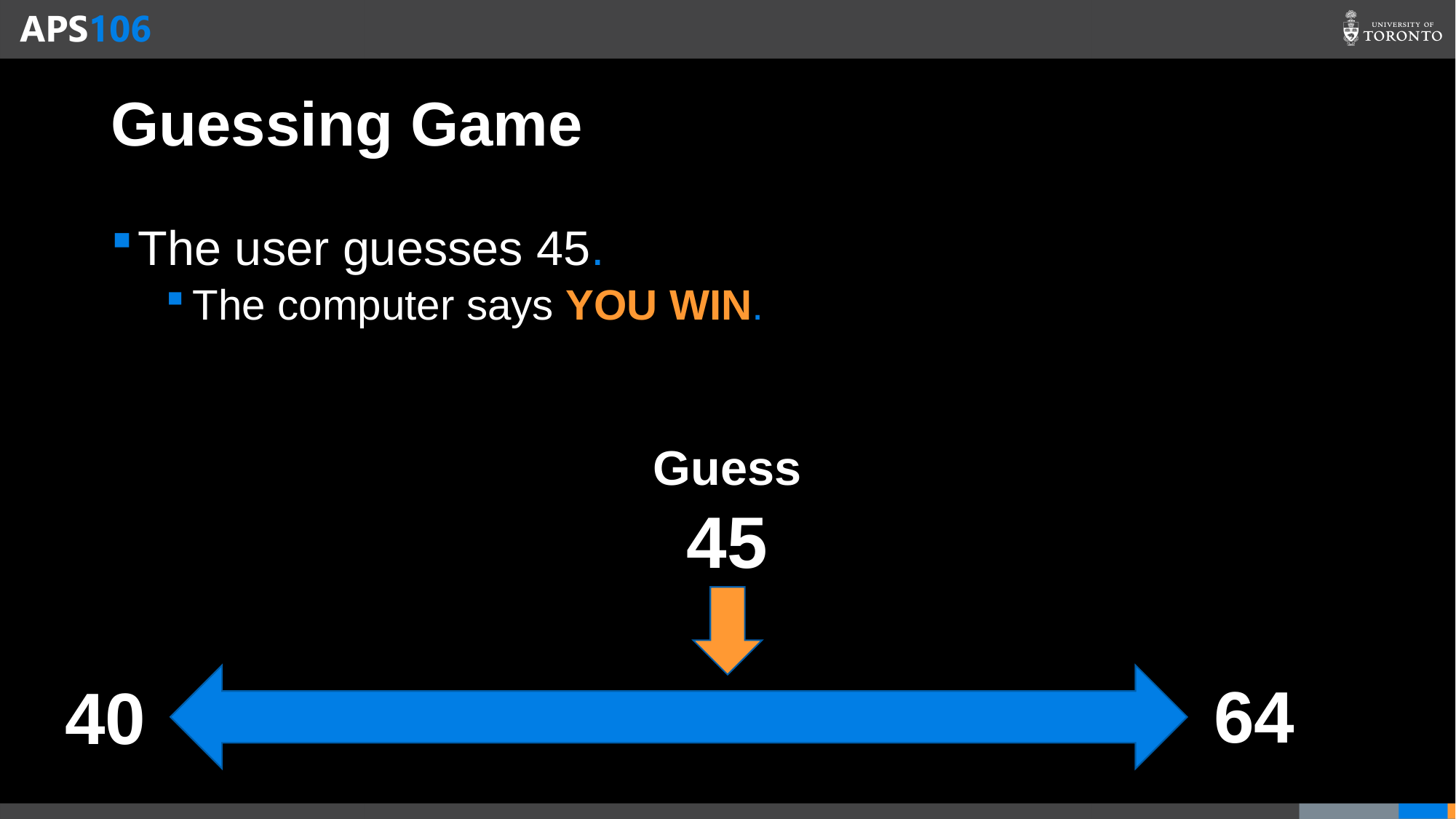

# Guessing Game
The user guesses 45.
The computer says YOU WIN.

Guess
45

64

40